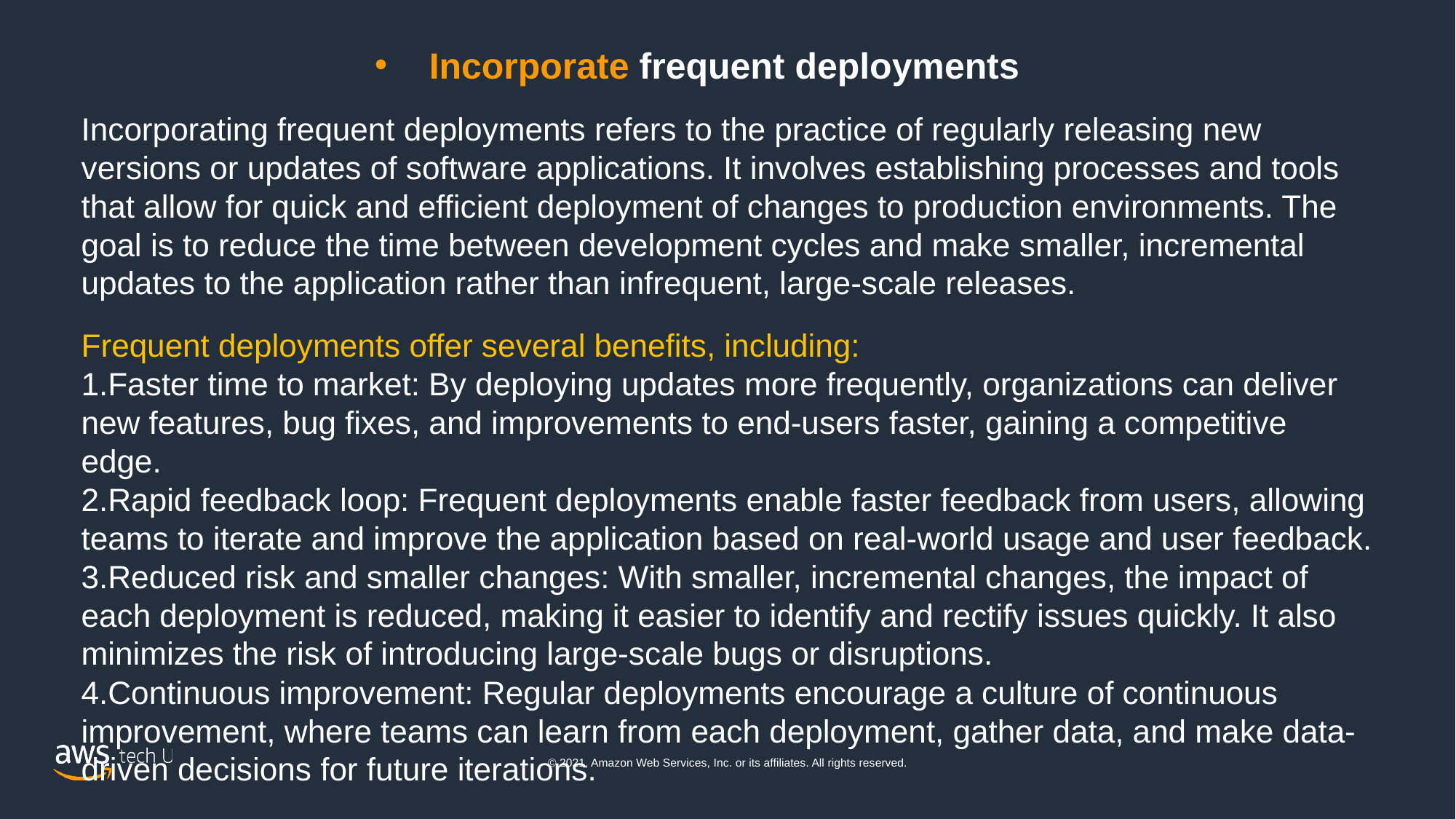

Incorporate frequent deployments
Incorporating frequent deployments refers to the practice of regularly releasing new versions or updates of software applications. It involves establishing processes and tools that allow for quick and efficient deployment of changes to production environments. The goal is to reduce the time between development cycles and make smaller, incremental updates to the application rather than infrequent, large-scale releases.
Frequent deployments offer several benefits, including:
Faster time to market: By deploying updates more frequently, organizations can deliver new features, bug fixes, and improvements to end-users faster, gaining a competitive edge.
Rapid feedback loop: Frequent deployments enable faster feedback from users, allowing teams to iterate and improve the application based on real-world usage and user feedback.
Reduced risk and smaller changes: With smaller, incremental changes, the impact of each deployment is reduced, making it easier to identify and rectify issues quickly. It also minimizes the risk of introducing large-scale bugs or disruptions.
Continuous improvement: Regular deployments encourage a culture of continuous improvement, where teams can learn from each deployment, gather data, and make data-driven decisions for future iterations.